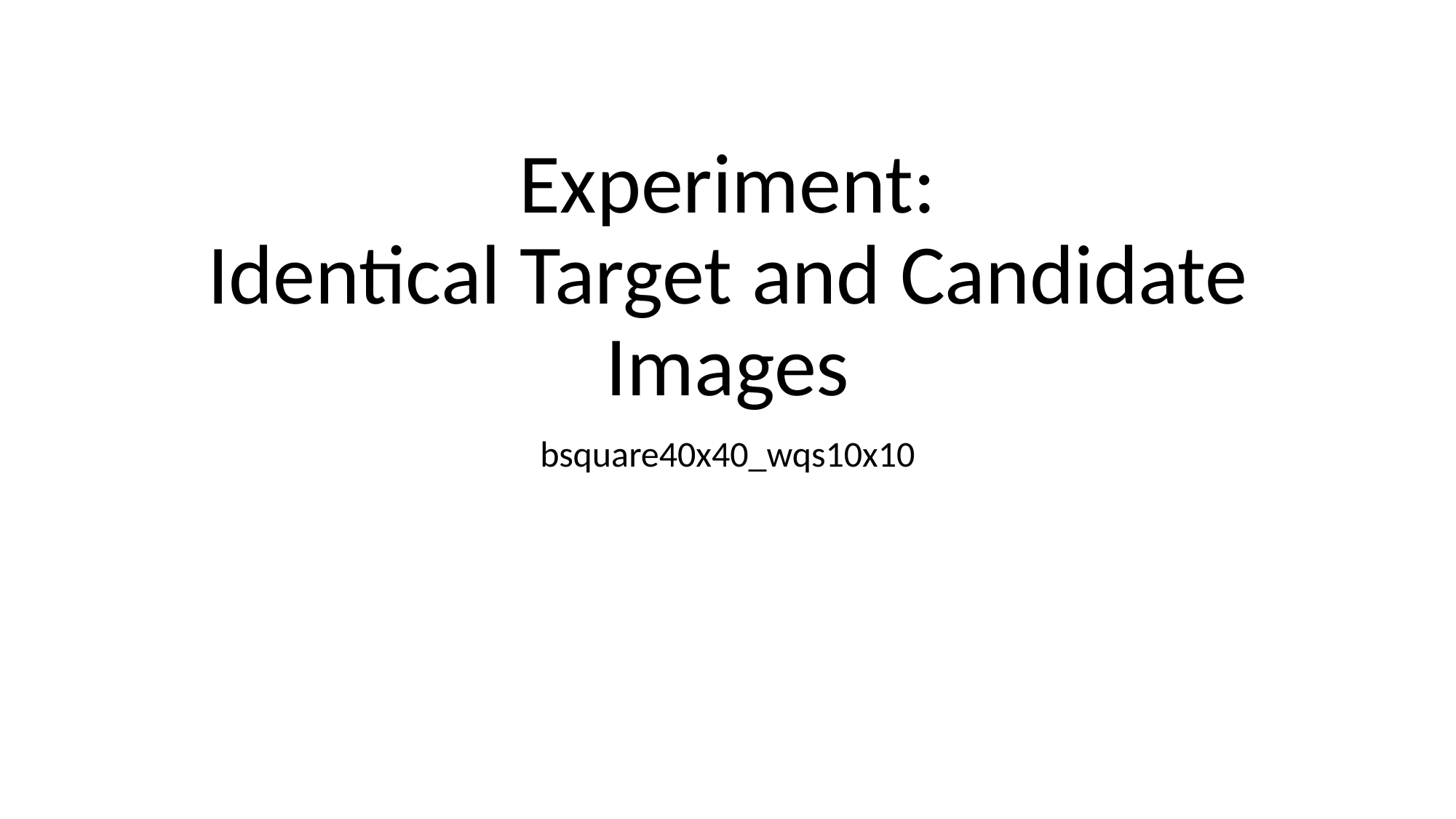

# Experiment: Identical Target and Candidate Images
bsquare40x40_wqs10x10